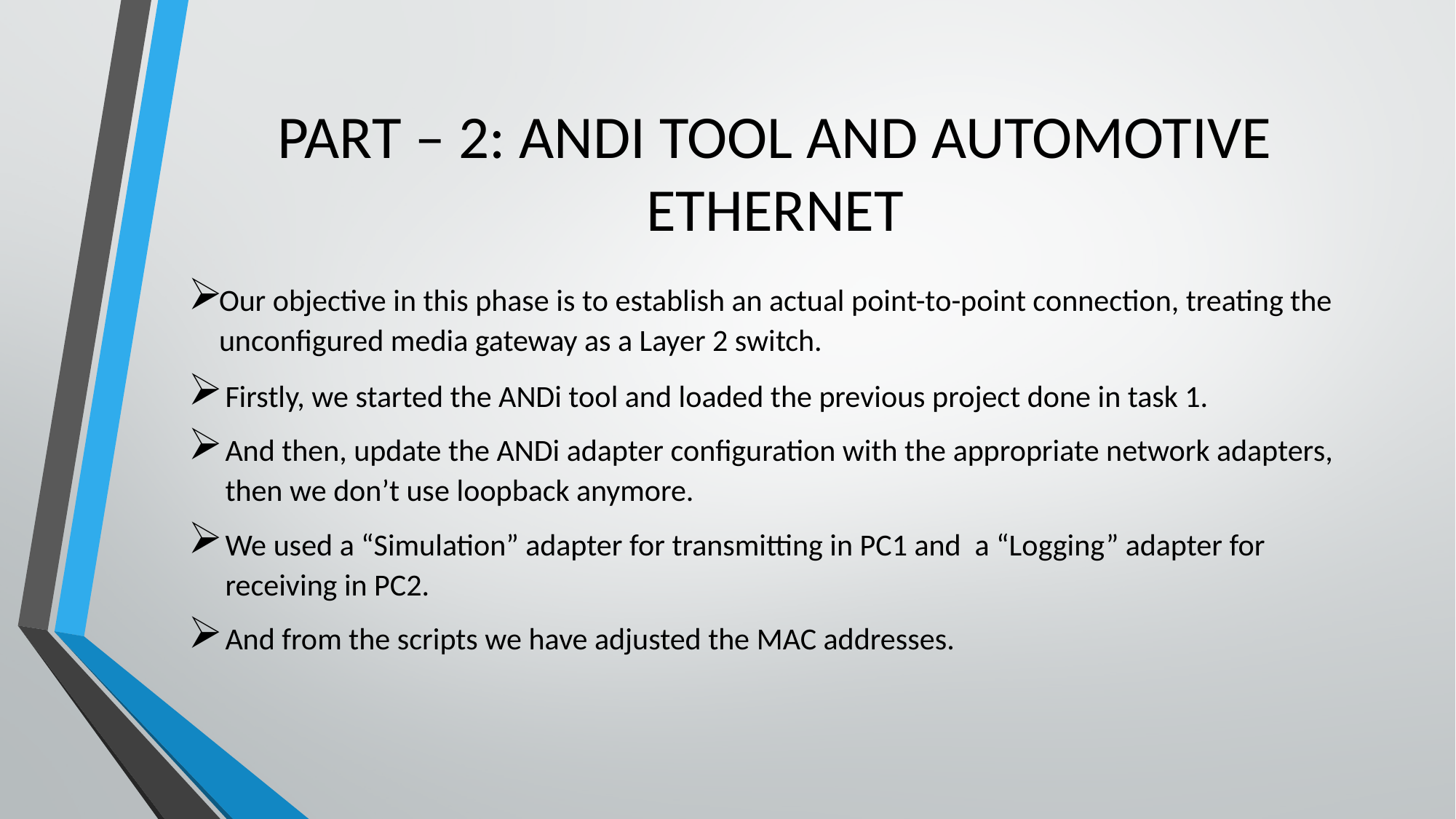

# PART – 2: ANDi Tool and Automotive Ethernet

Our objective in this phase is to establish an actual point-to-point connection, treating the unconfigured media gateway as a Layer 2 switch.
Firstly, we started the ANDi tool and loaded the previous project done in task 1.
And then, update the ANDi adapter configuration with the appropriate network adapters, then we don’t use loopback anymore.
We used a “Simulation” adapter for transmitting in PC1 and  a “Logging” adapter for receiving in PC2.
And from the scripts we have adjusted the MAC addresses.